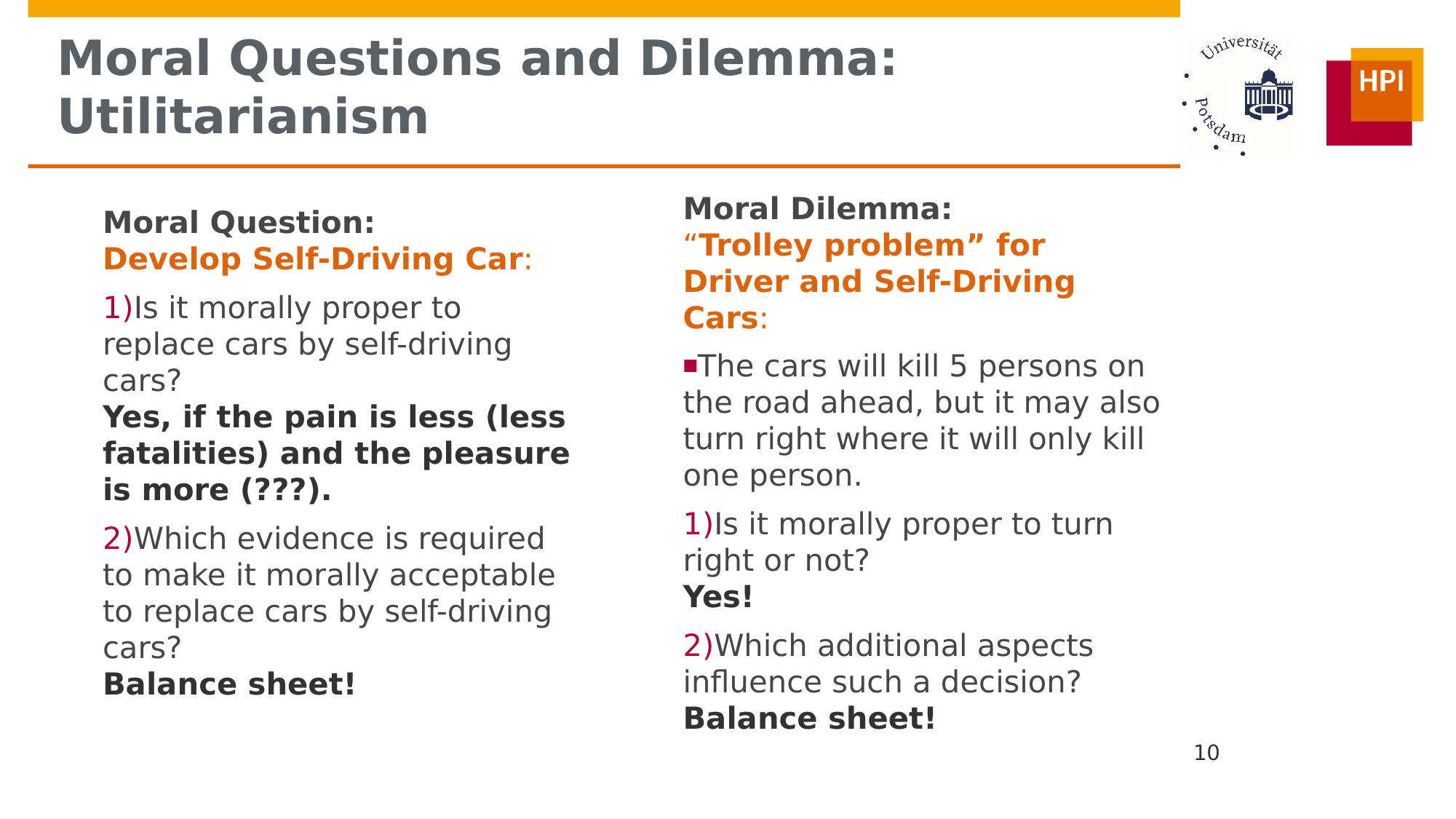

# Moral Questions and Dilemma: Utilitarianism
Moral Dilemma:
“Trolley problem” for Driver and Self-Driving Cars:
The cars will kill 5 persons on the road ahead, but it may also turn right where it will only kill one person.
Is it morally proper to turn right or not?
Yes!
Which additional aspects influence such a decision?
Balance sheet!

Moral Question:
Develop Self-Driving Car:
Is it morally proper to replace cars by self-driving cars?
Yes, if the pain is less (less fatalities) and the pleasure is more (???).
Which evidence is required to make it morally acceptable to replace cars by self-driving cars?
Balance sheet!

10